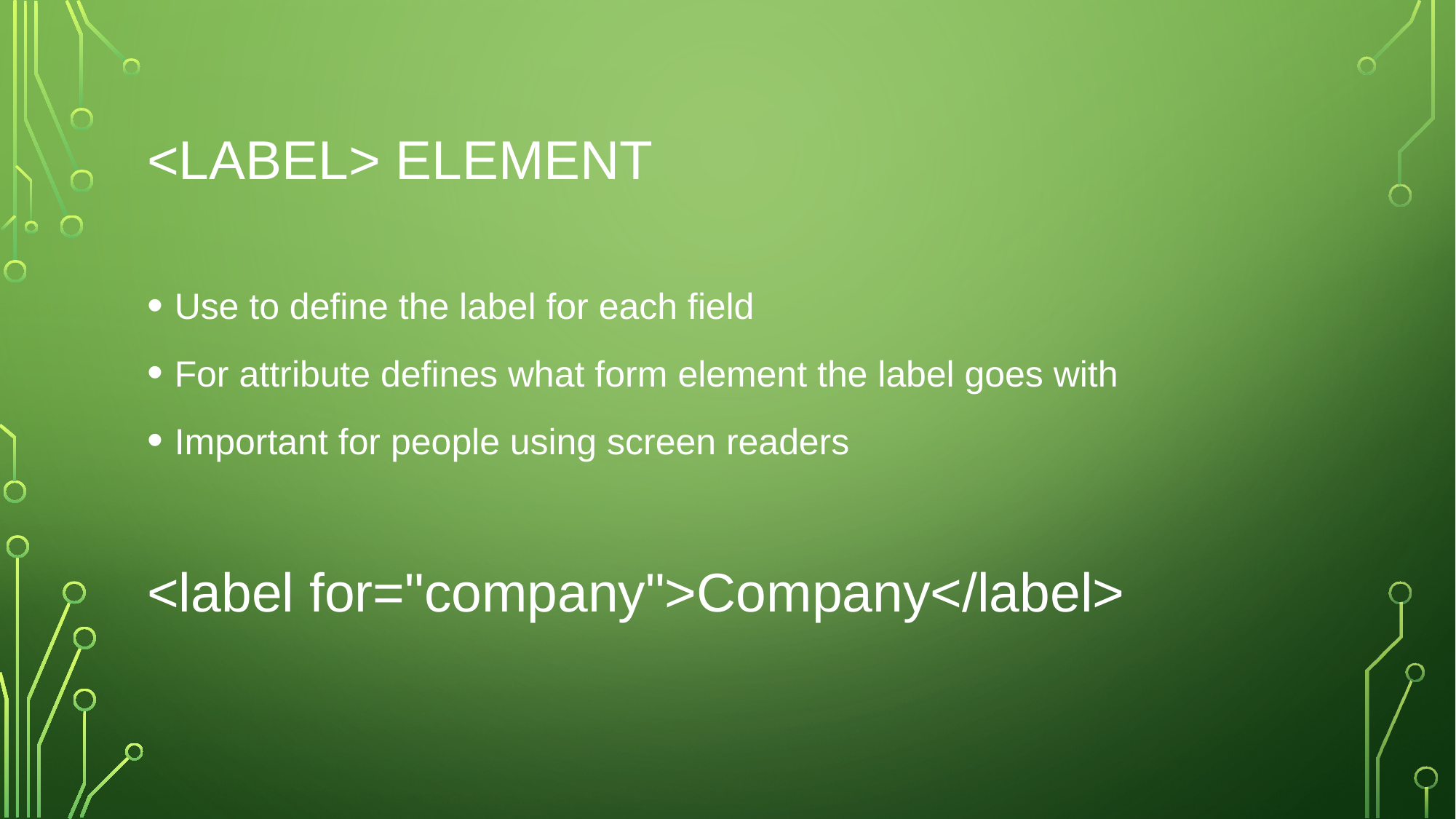

# <LABEL> ELEMENT
Use to define the label for each field
For attribute defines what form element the label goes with
Important for people using screen readers

<label for="company">Company</label>